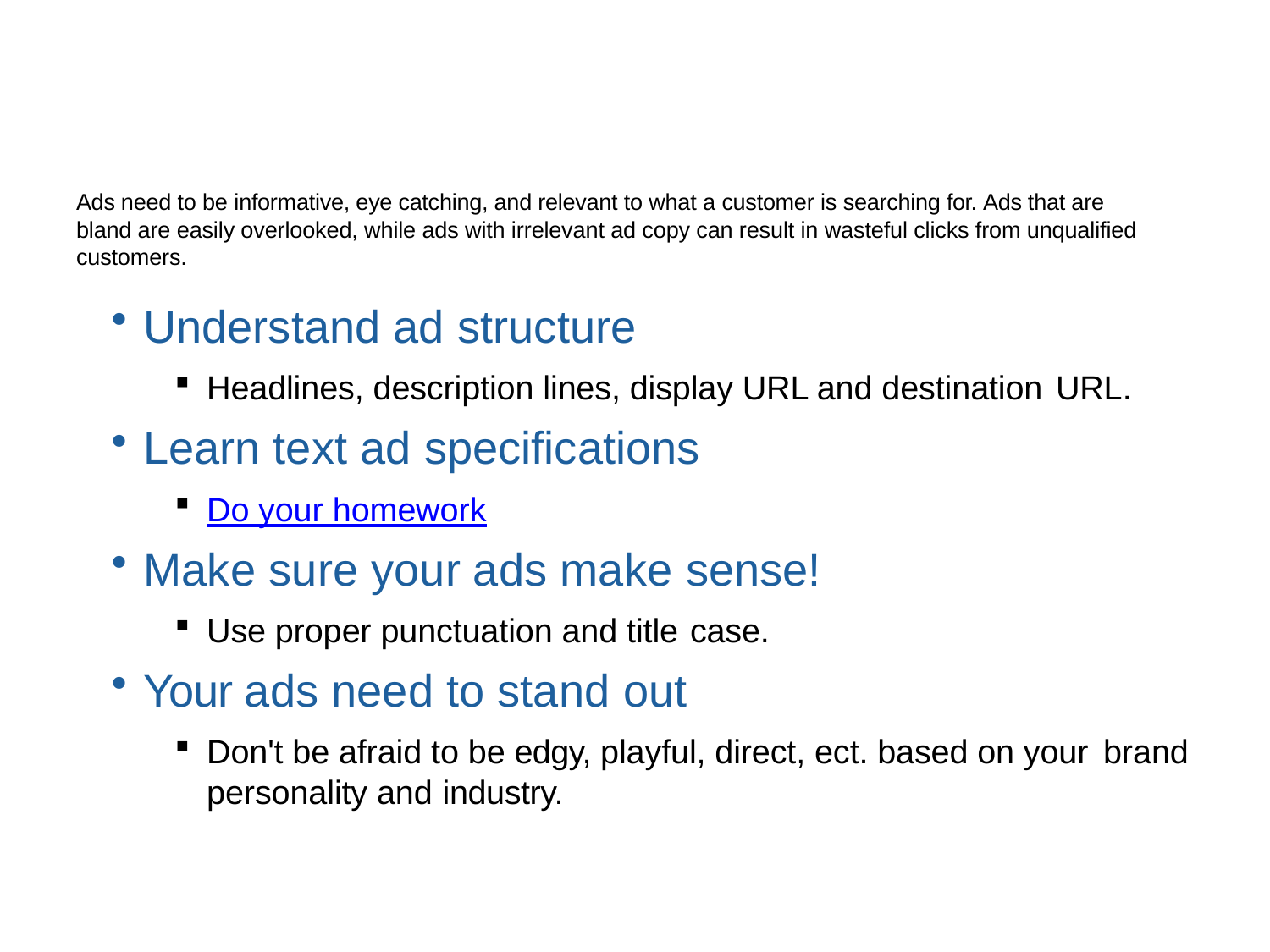

CRAFT ADS THAT WILL DRIVE ENGAGEMENT
6
Ads need to be informative, eye catching, and relevant to what a customer is searching for. Ads that are  bland are easily overlooked, while ads with irrelevant ad copy can result in wasteful clicks from unqualified  customers.
Understand ad structure
Headlines, description lines, display URL and destination URL.
Learn text ad specifications
Do your homework
Make sure your ads make sense!
Use proper punctuation and title case.
Your ads need to stand out
Don't be afraid to be edgy, playful, direct, ect. based on your brand
personality and industry.